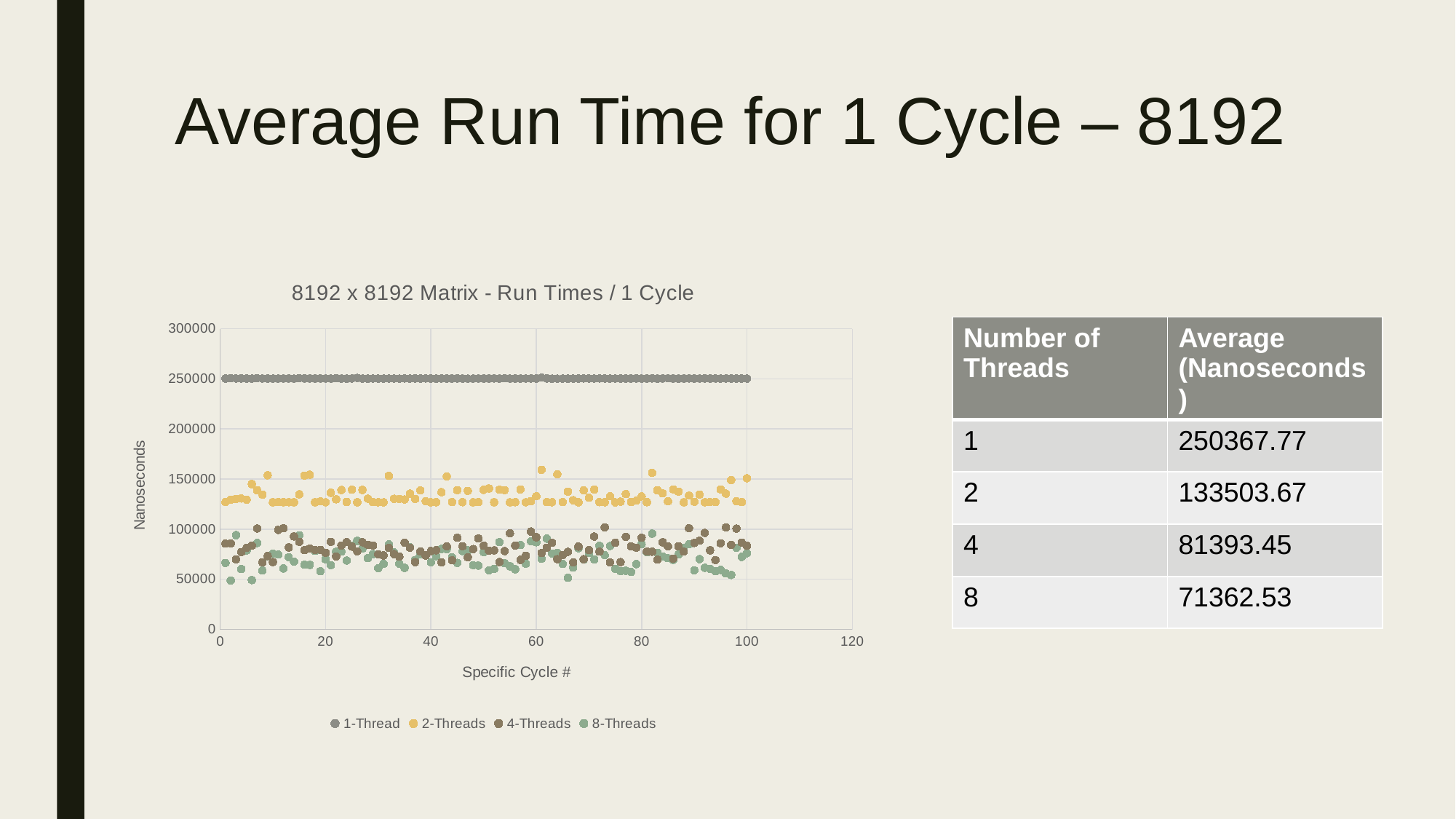

# Average Run Time for 1 Cycle – 8192

### Chart: 8192 x 8192 Matrix - Run Times / 1 Cycle

| Category | 1-Thread | 2-Threads | 4-Threads | 8-Threads |
|---|---|---|---|---|
| Number of Threads | Average (Nanoseconds) |
| --- | --- |
| 1 | 250367.77 |
| 2 | 133503.67 |
| 4 | 81393.45 |
| 8 | 71362.53 |